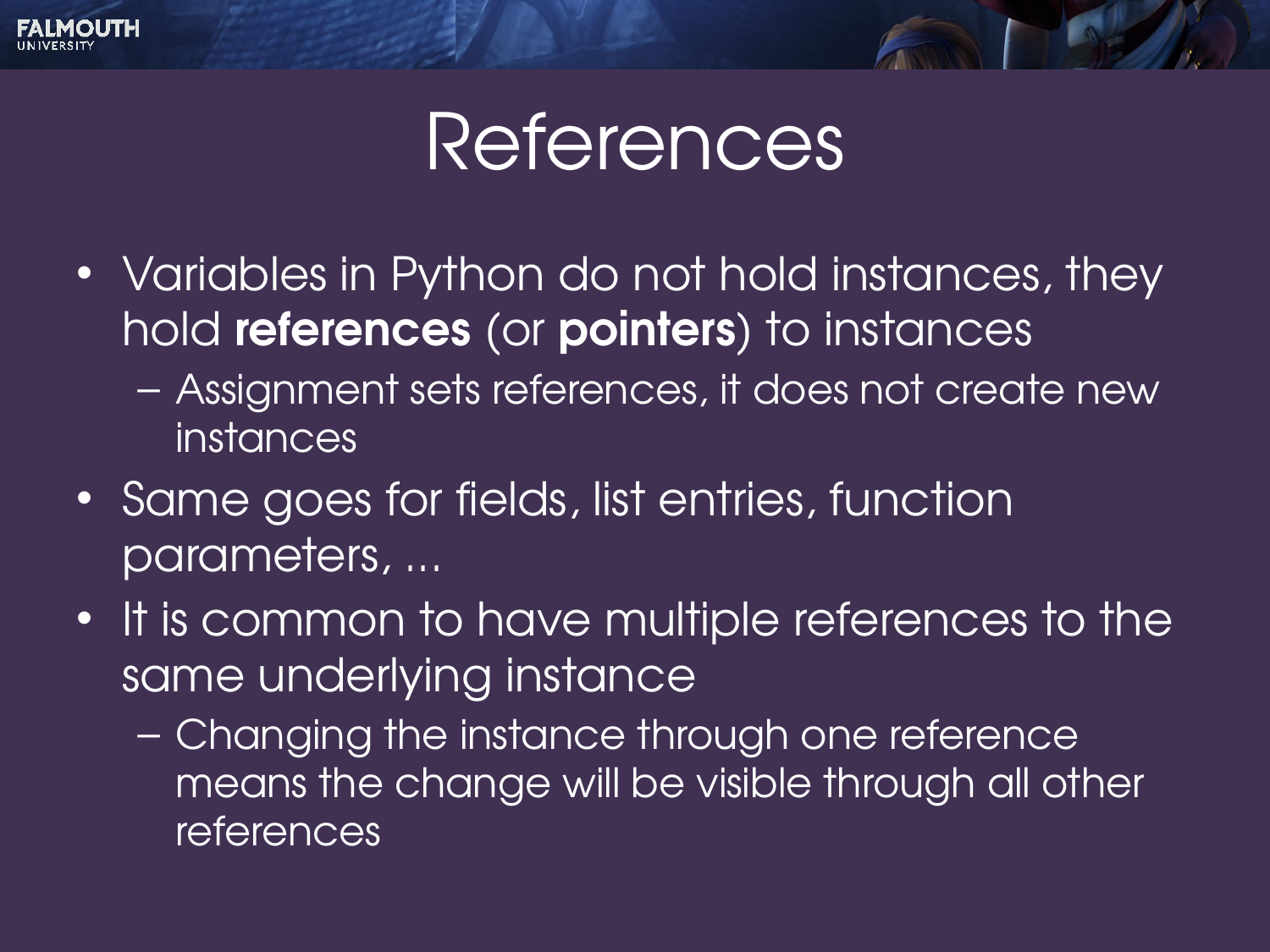

# References
Variables in Python do not hold instances, they hold references (or pointers) to instances
Assignment sets references, it does not create new instances
Same goes for fields, list entries, function parameters, ...
It is common to have multiple references to the same underlying instance
Changing the instance through one reference means the change will be visible through all other references